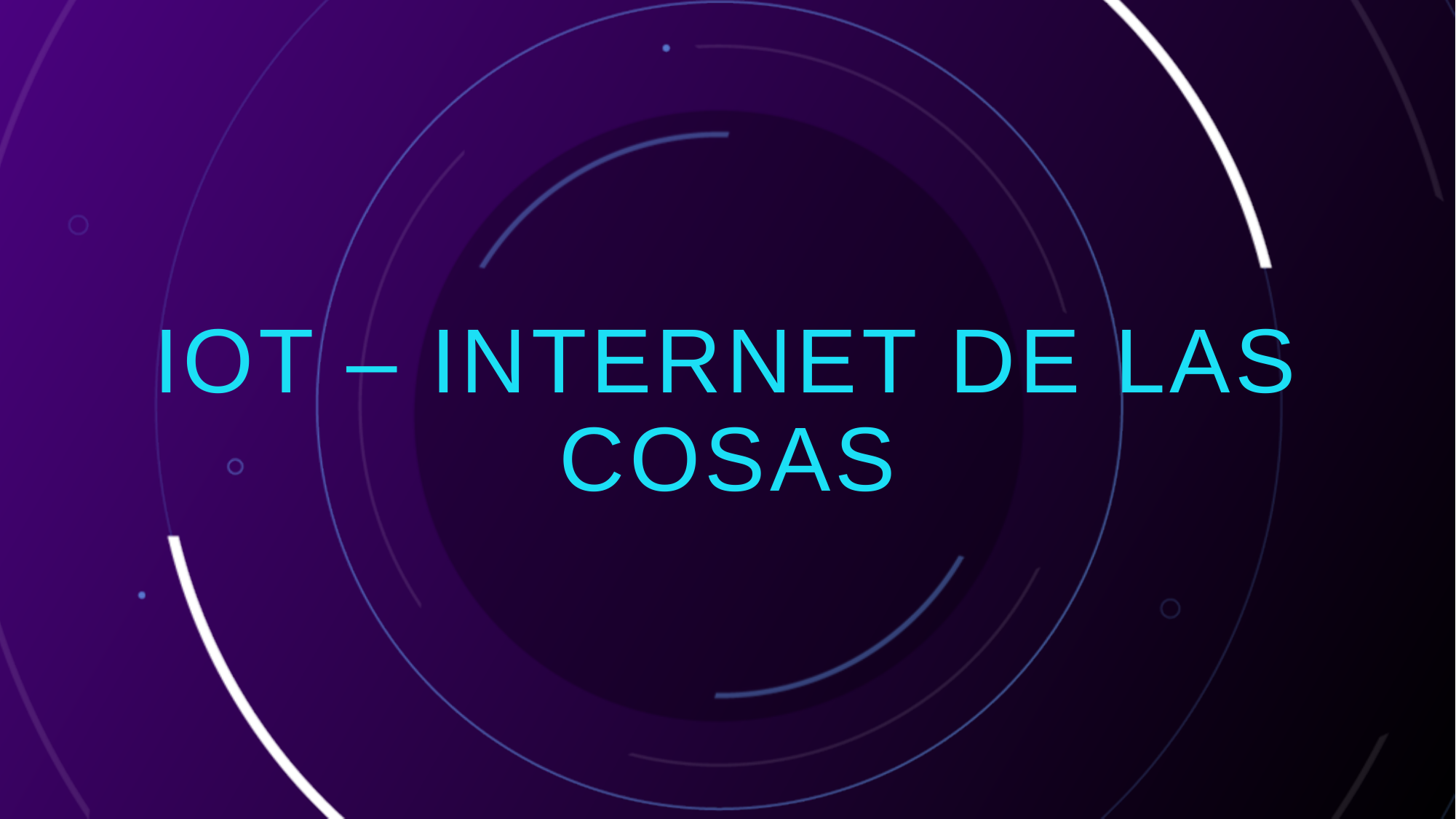

# IoT – Internet de las Cosas